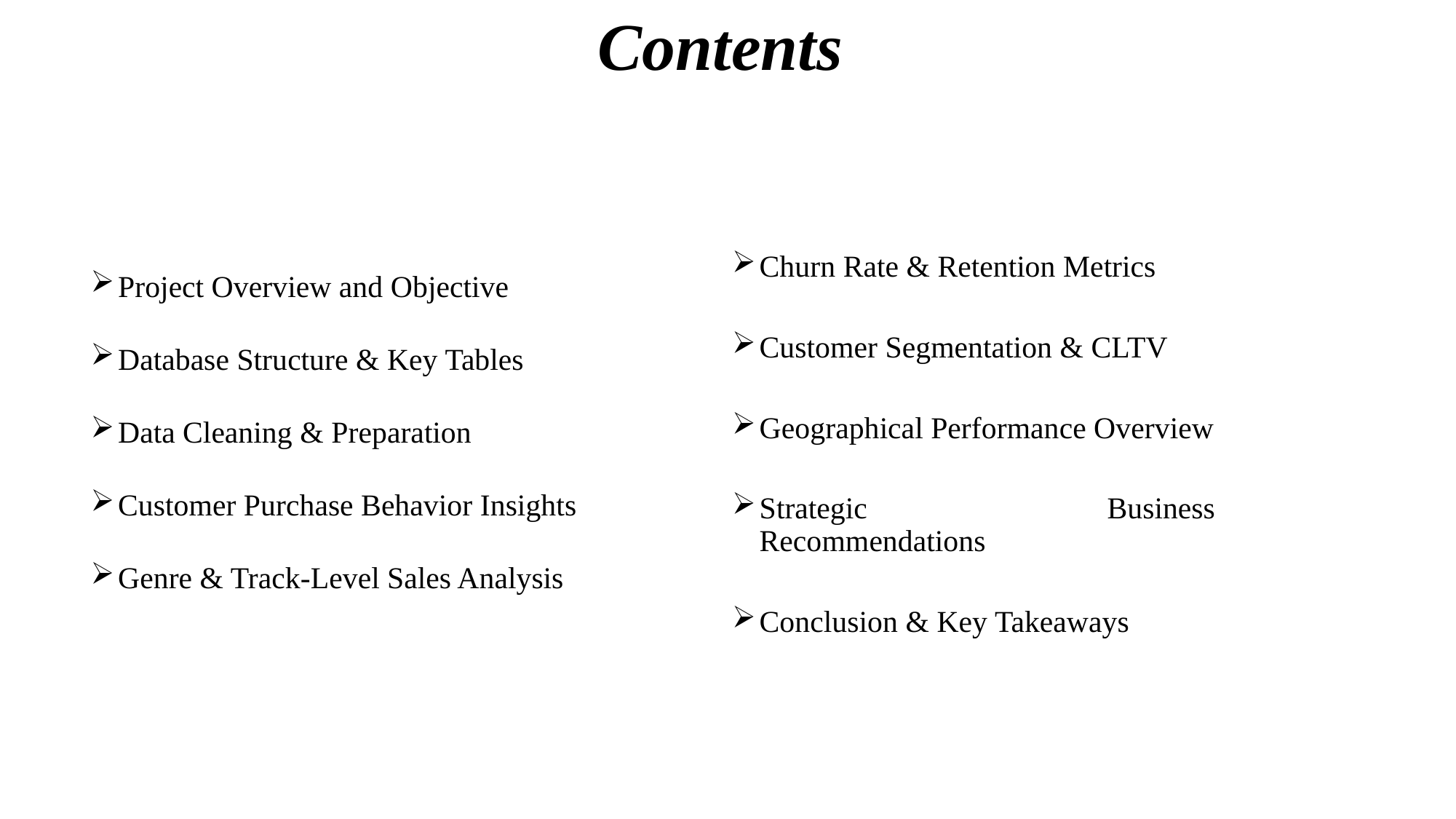

# Contents
Project Overview and Objective

Database Structure & Key Tables

Data Cleaning & Preparation

Customer Purchase Behavior Insights

Genre & Track-Level Sales Analysis

Churn Rate & Retention Metrics

Customer Segmentation & CLTV

Geographical Performance Overview

Strategic Business Recommendations

Conclusion & Key Takeaways